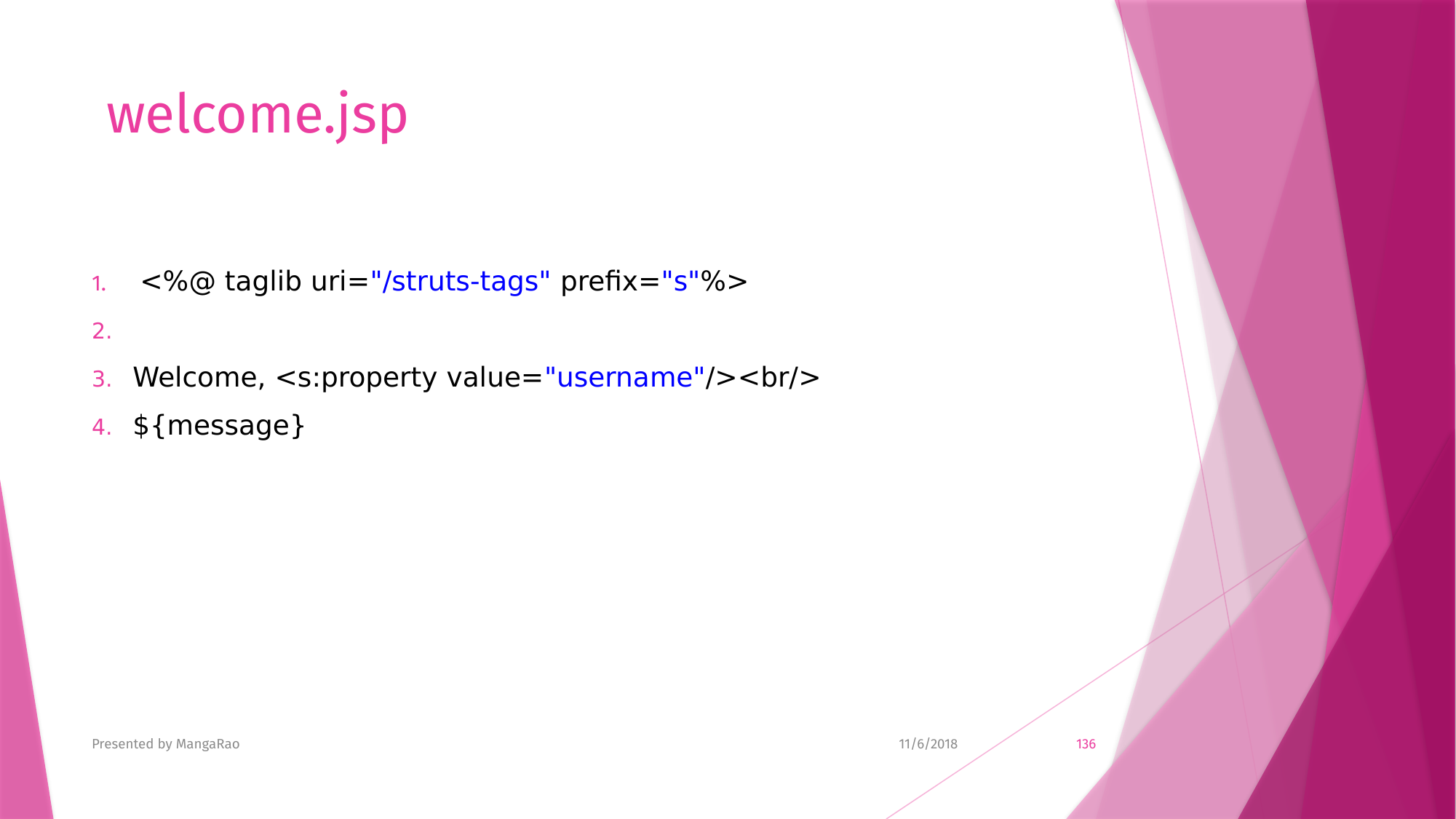

# welcome.jsp
 <%@ taglib uri="/struts-tags" prefix="s"%>

Welcome, <s:property value="username"/><br/>
${message}

Presented by MangaRao
11/6/2018
136